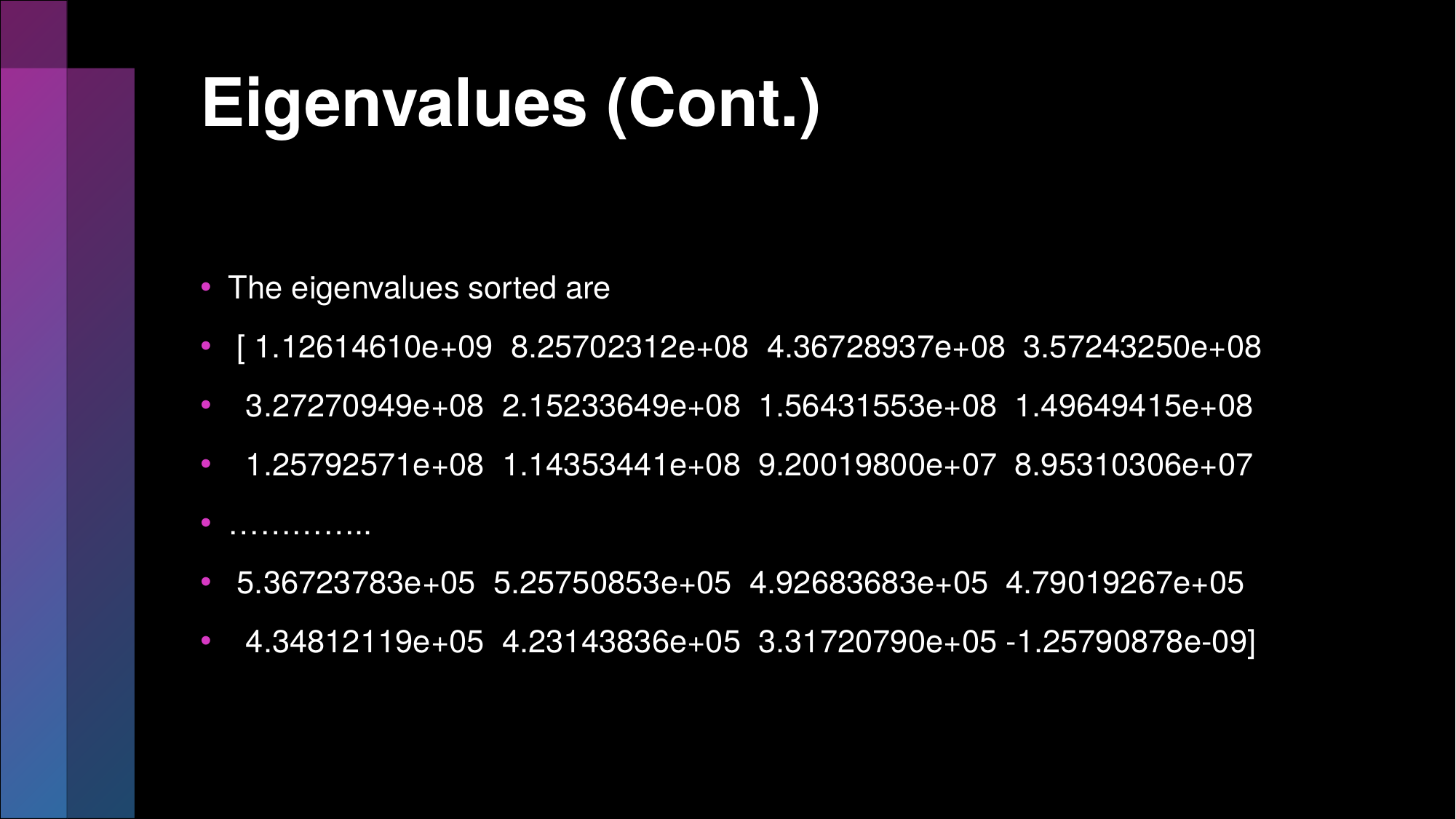

# Eigenvalues (Cont.)
The eigenvalues sorted are
 [ 1.12614610e+09  8.25702312e+08  4.36728937e+08  3.57243250e+08
  3.27270949e+08  2.15233649e+08  1.56431553e+08  1.49649415e+08
  1.25792571e+08  1.14353441e+08  9.20019800e+07  8.95310306e+07
…………..
 5.36723783e+05  5.25750853e+05  4.92683683e+05  4.79019267e+05
  4.34812119e+05  4.23143836e+05  3.31720790e+05 -1.25790878e-09]